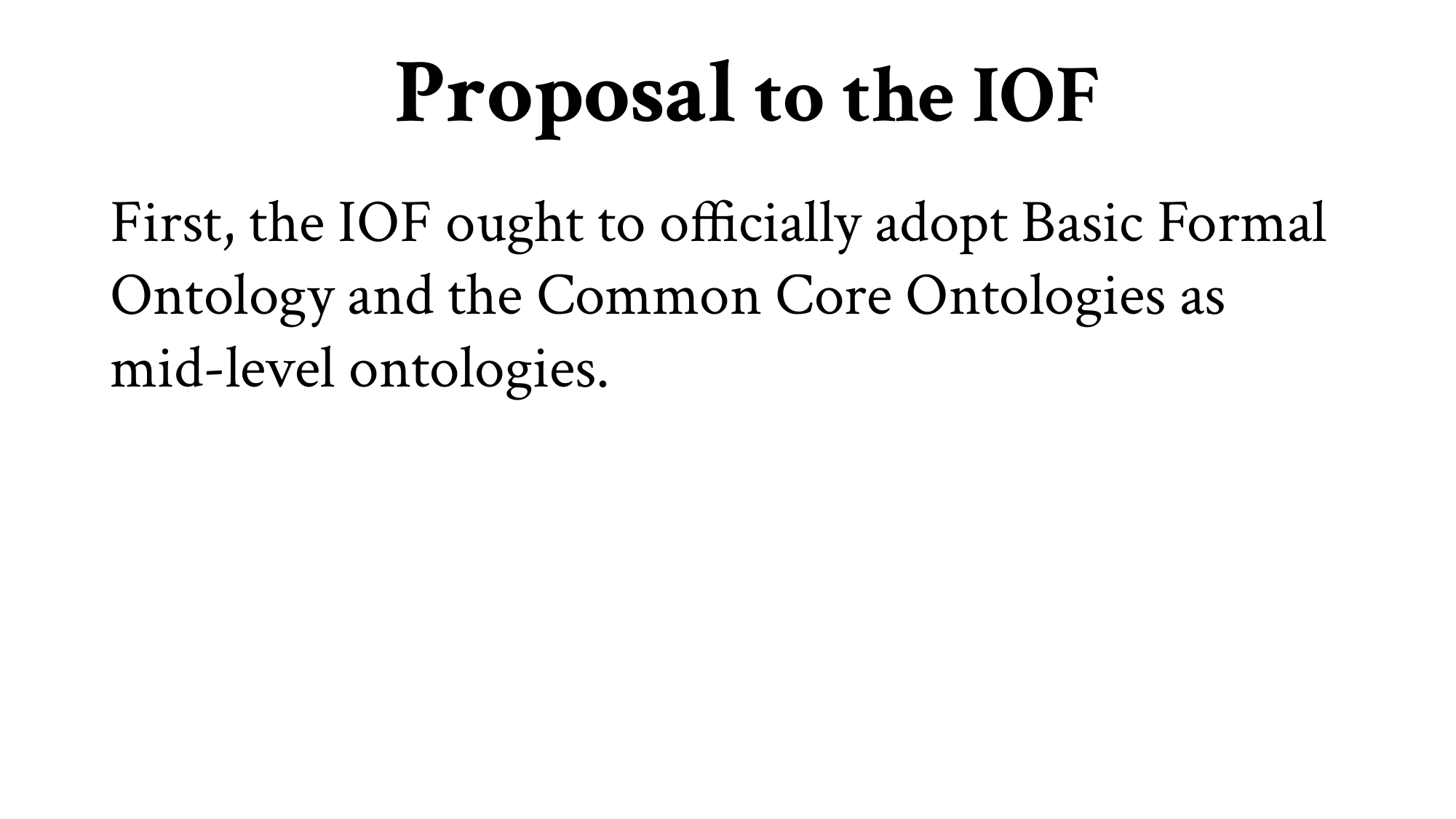

Proposal to the IOF
First, the IOF ought to officially adopt Basic Formal Ontology and the Common Core Ontologies as mid-level ontologies.